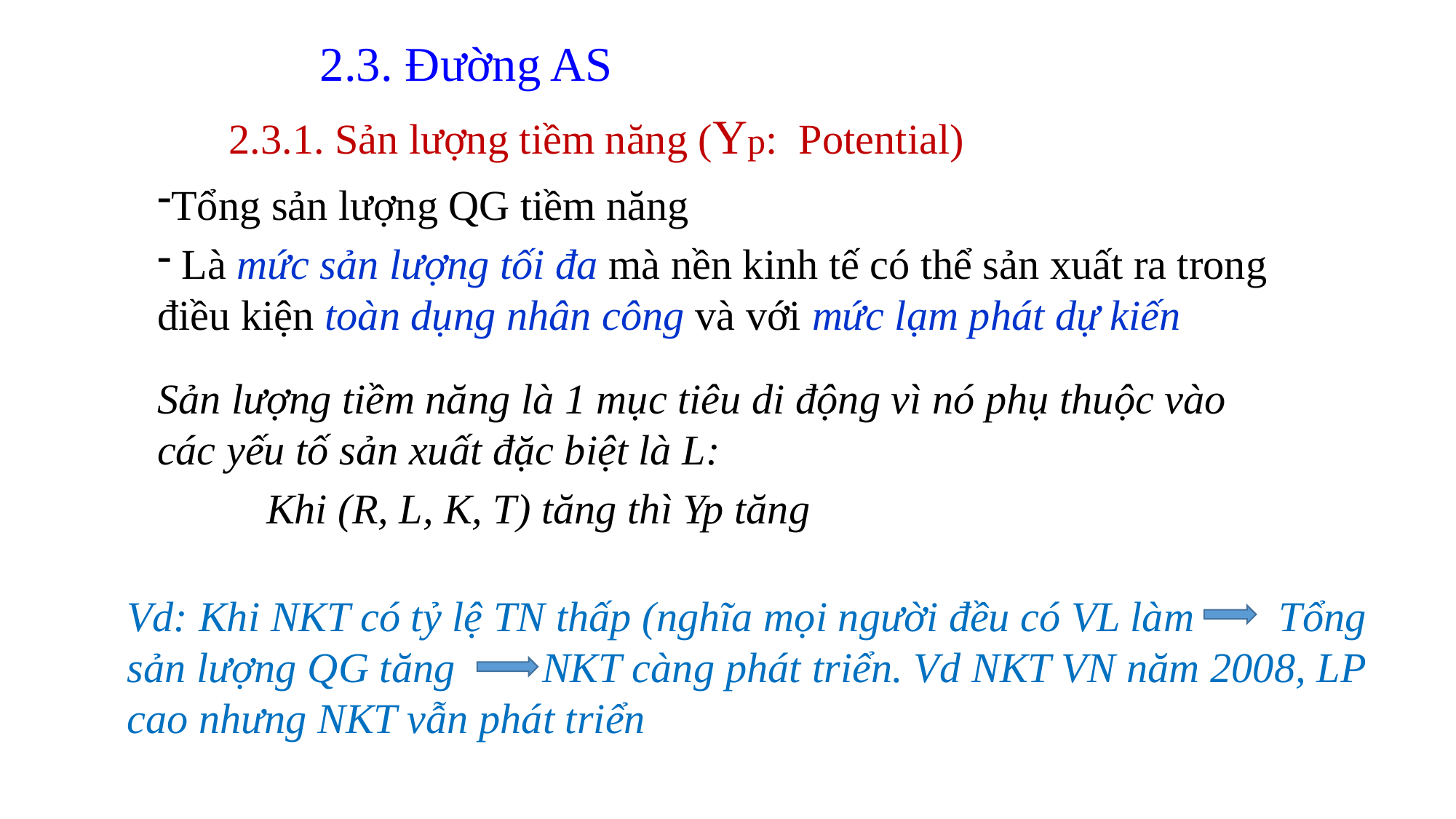

2.3. Đ­ường AS
2.3.1. Sản l­ượng tiềm năng (Yp:  Potential)
Tổng sản lượng QG tiềm năng
 Là mức sản l­ượng tối đa mà nền kinh tế có thể sản xuất ra trong điều kiện toàn dụng nhân công và với mức lạm phát dự kiến
Sản lượng tiềm năng là 1 mục tiêu di động vì nó phụ thuộc vào các yếu tố sản xuất đặc biệt là L:
 	Khi (R, L, K, T) tăng thì Yp tăng
Vd: Khi NKT có tỷ lệ TN thấp (nghĩa mọi người đều có VL làm        Tổng sản lượng QG tăng        NKT càng phát triển. Vd NKT VN năm 2008, LP cao nhưng NKT vẫn phát triển